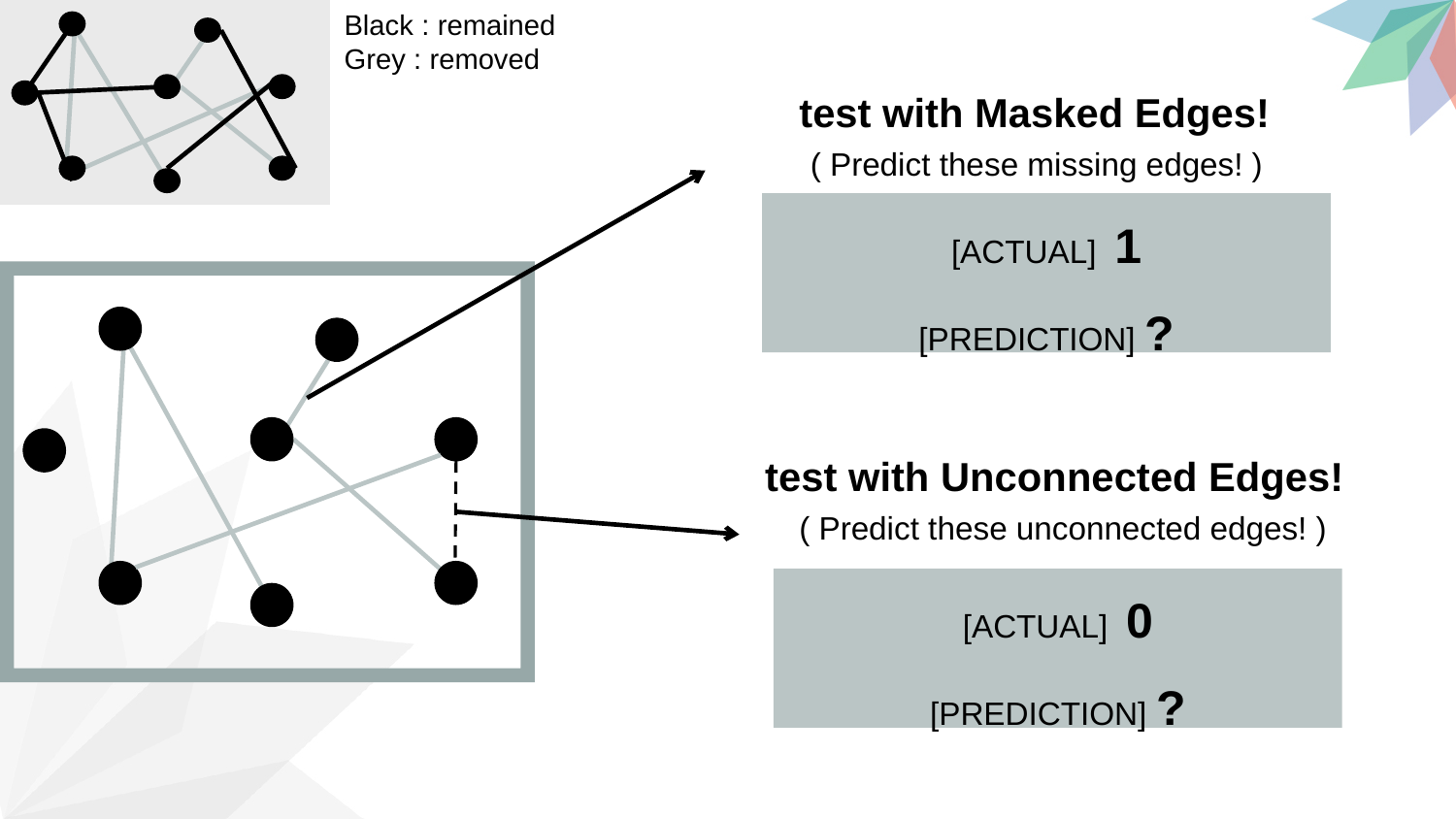

Black : remained
Grey : removed

test with Masked Edges!
( Predict these missing edges! )
[ACTUAL]  1
[PREDICTION] ?

test with Unconnected Edges!
( Predict these unconnected edges! )
[ACTUAL]  0
[PREDICTION] ?